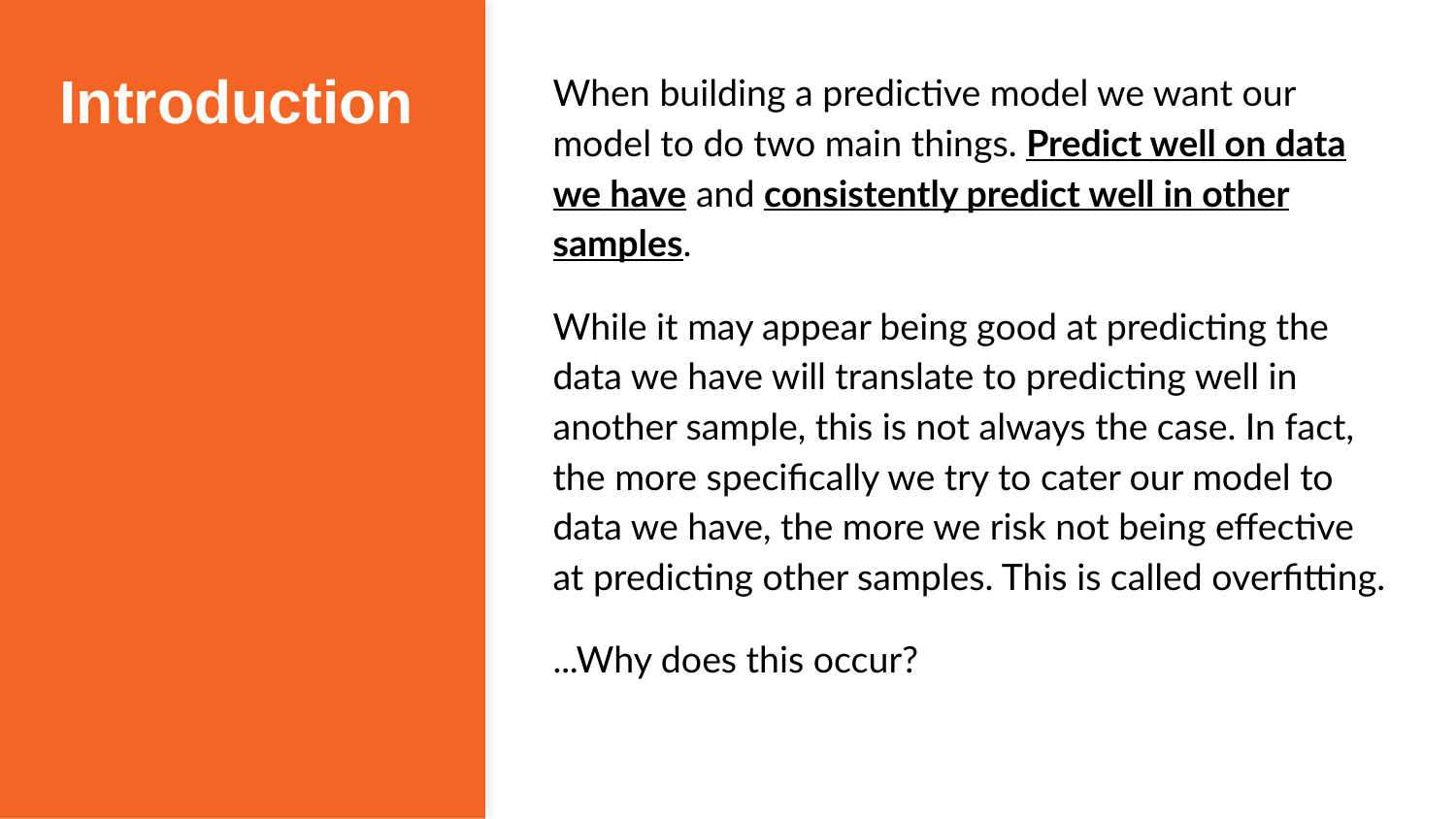

# Introduction
When building a predictive model we want our model to do two main things. Predict well on data we have and consistently predict well in other samples.
While it may appear being good at predicting the data we have will translate to predicting well in another sample, this is not always the case. In fact, the more specifically we try to cater our model to data we have, the more we risk not being effective at predicting other samples. This is called overfitting.
...Why does this occur?